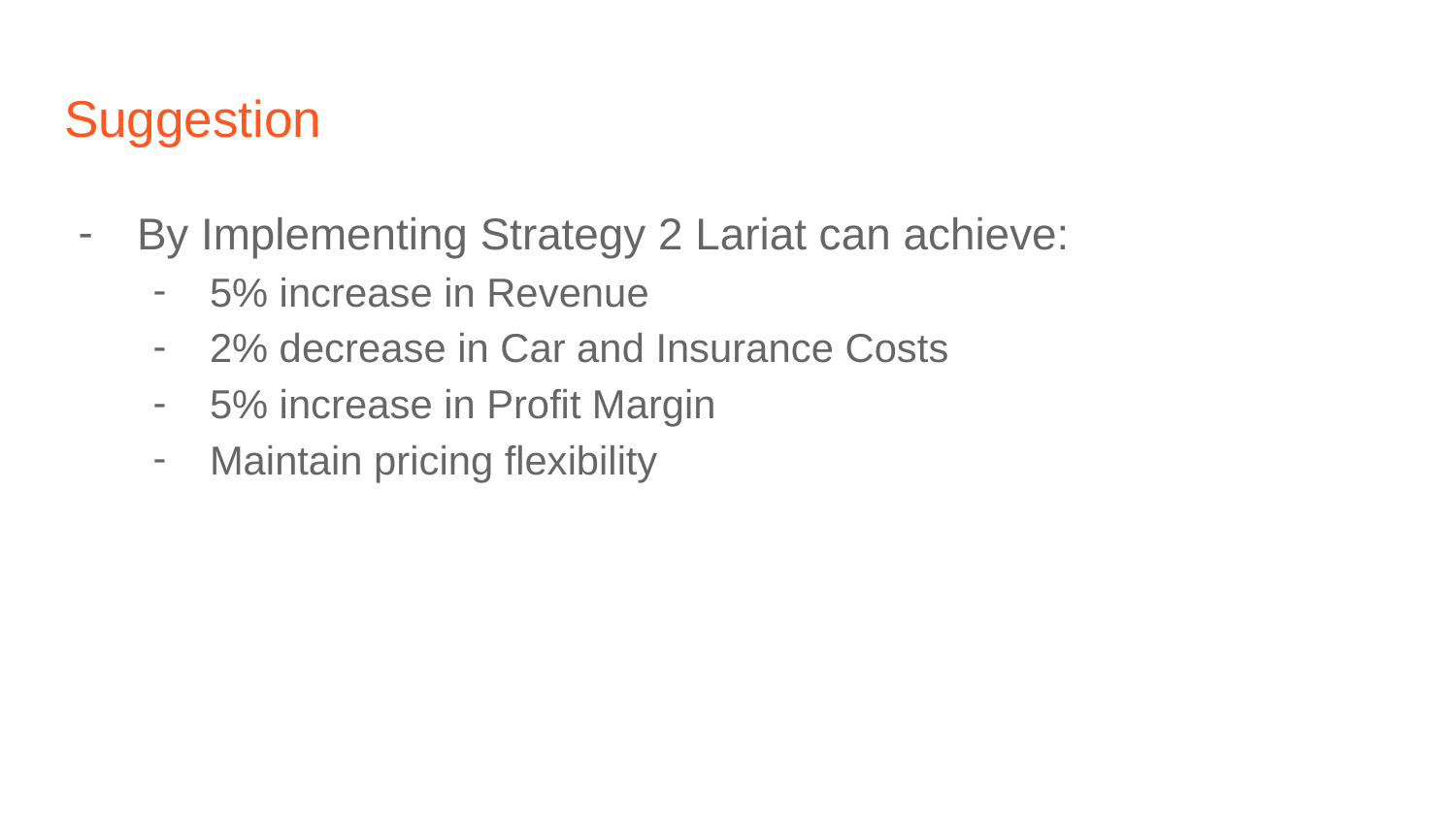

# Suggestion
By Implementing Strategy 2 Lariat can achieve:
5% increase in Revenue
2% decrease in Car and Insurance Costs
5% increase in Profit Margin
Maintain pricing flexibility